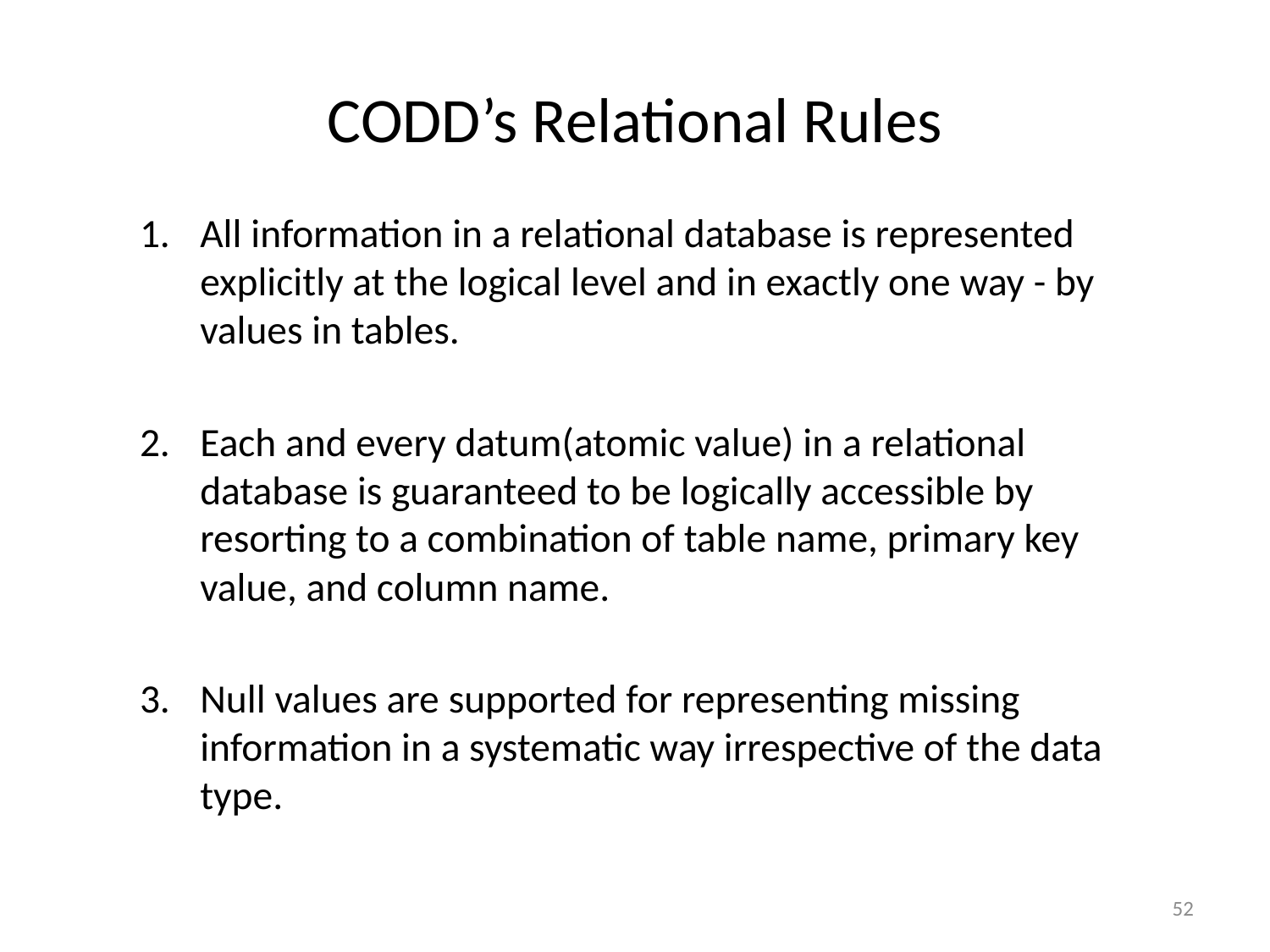

# CODD’s Relational Rules
All information in a relational database is represented explicitly at the logical level and in exactly one way - by values in tables.

Each and every datum(atomic value) in a relational database is guaranteed to be logically accessible by resorting to a combination of table name, primary key value, and column name.

Null values are supported for representing missing information in a systematic way irrespective of the data type.

52